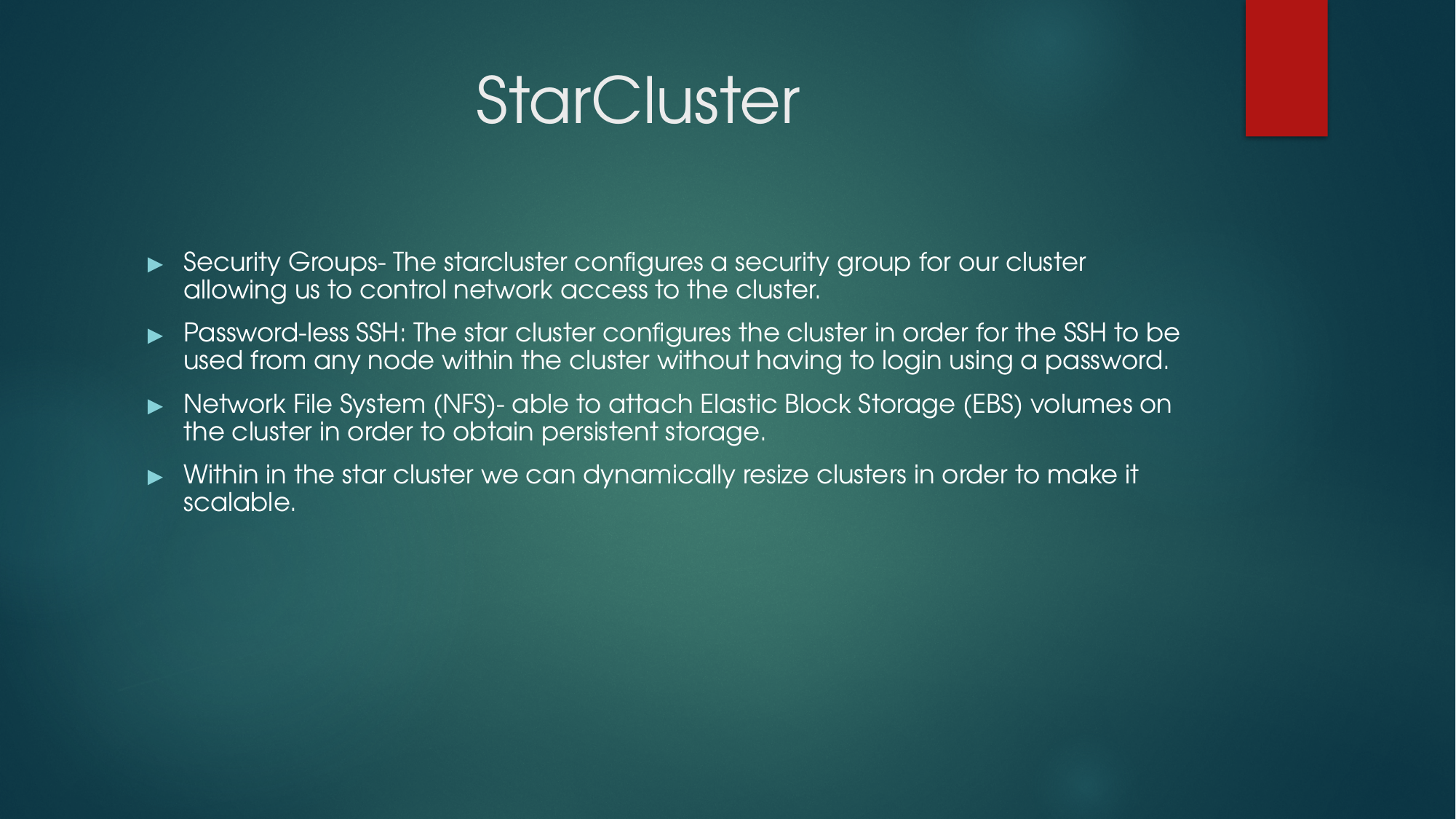

# StarCluster
Security Groups- The starcluster configures a security group for our cluster allowing us to control network access to the cluster.
Password-less SSH: The star cluster configures the cluster in order for the SSH to be used from any node within the cluster without having to login using a password.
Network File System (NFS)- able to attach Elastic Block Storage (EBS) volumes on the cluster in order to obtain persistent storage.
Within in the star cluster we can dynamically resize clusters in order to make it scalable.